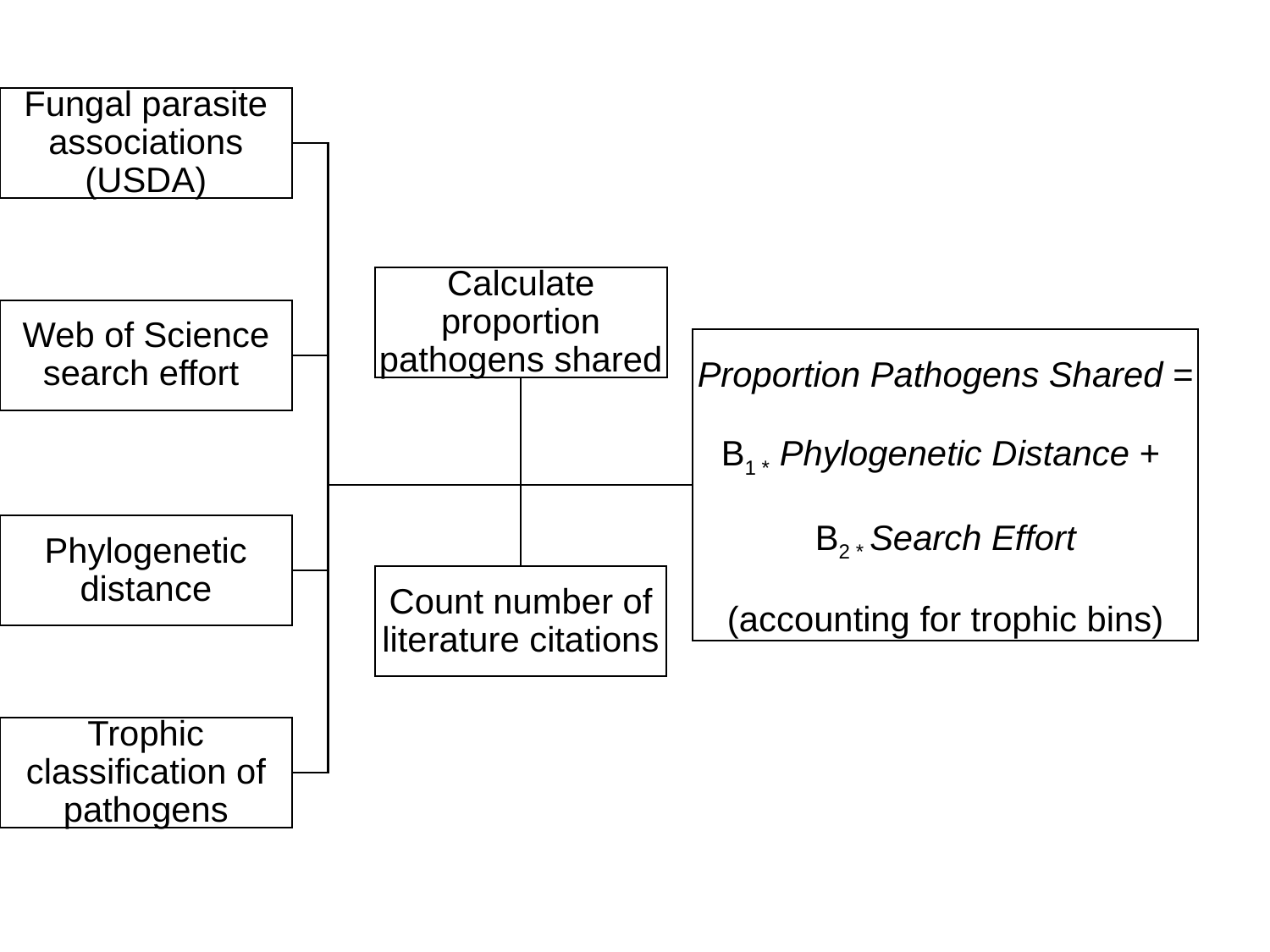

Proportion Pathogens Shared =
Β1 * Phylogenetic Distance +
Β2 * Search Effort
(accounting for trophic bins)
Fungal parasite associations (USDA)
Web of Science search effort
Phylogenetic distance
Trophic classification of pathogens
Calculate proportion pathogens shared
Count number of literature citations